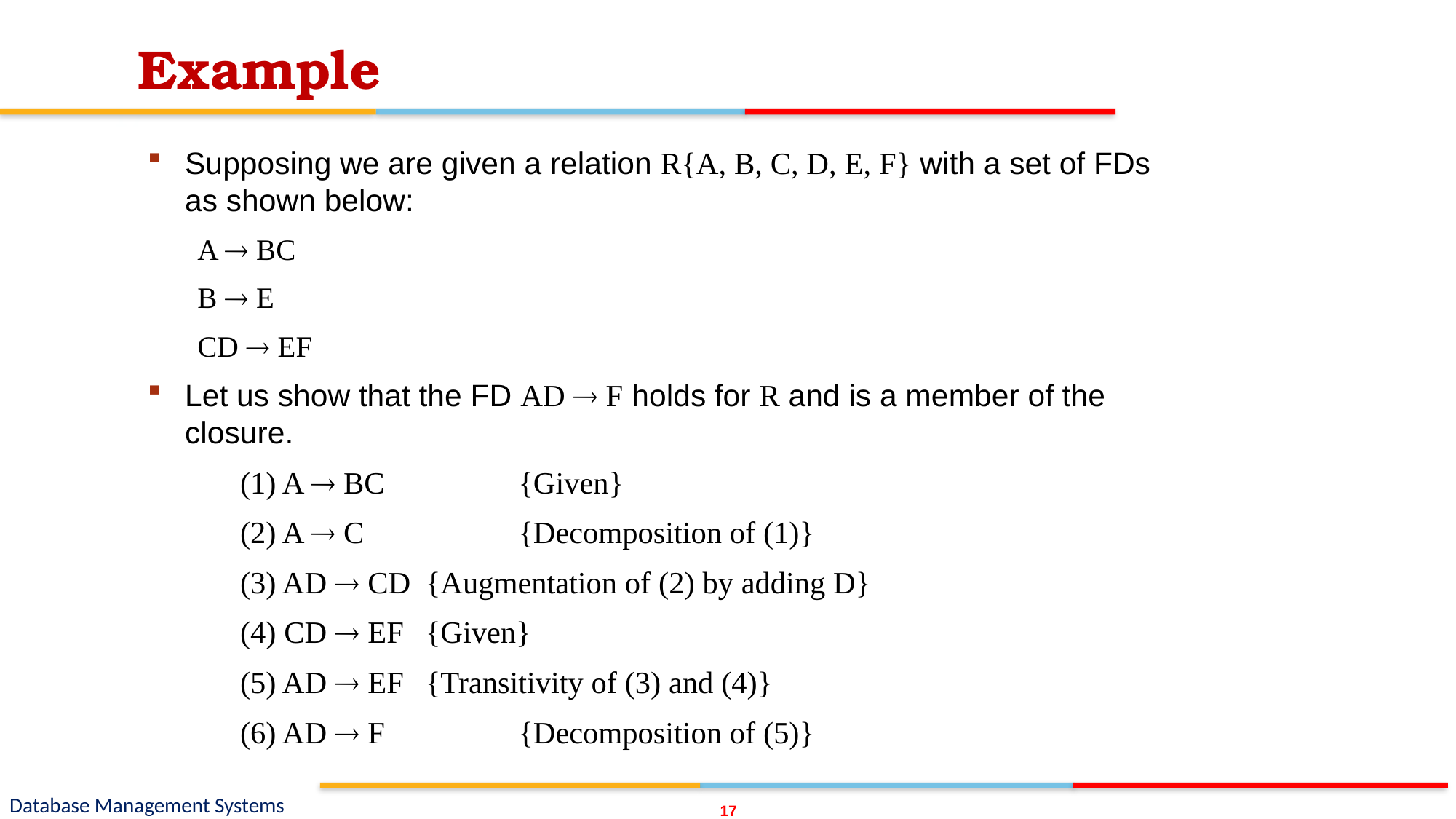

# Example
17
Supposing we are given a relation R{A, B, C, D, E, F} with a set of FDs as shown below:
	A → BC
	B → E
	CD → EF
Let us show that the FD AD → F holds for R and is a member of the closure.
	(1) A → BC		{Given}
	(2) A → C		{Decomposition of (1)}
	(3) AD → CD	{Augmentation of (2) by adding D}
	(4) CD → EF	{Given}
	(5) AD → EF	{Transitivity of (3) and (4)}
	(6) AD → F		{Decomposition of (5)}